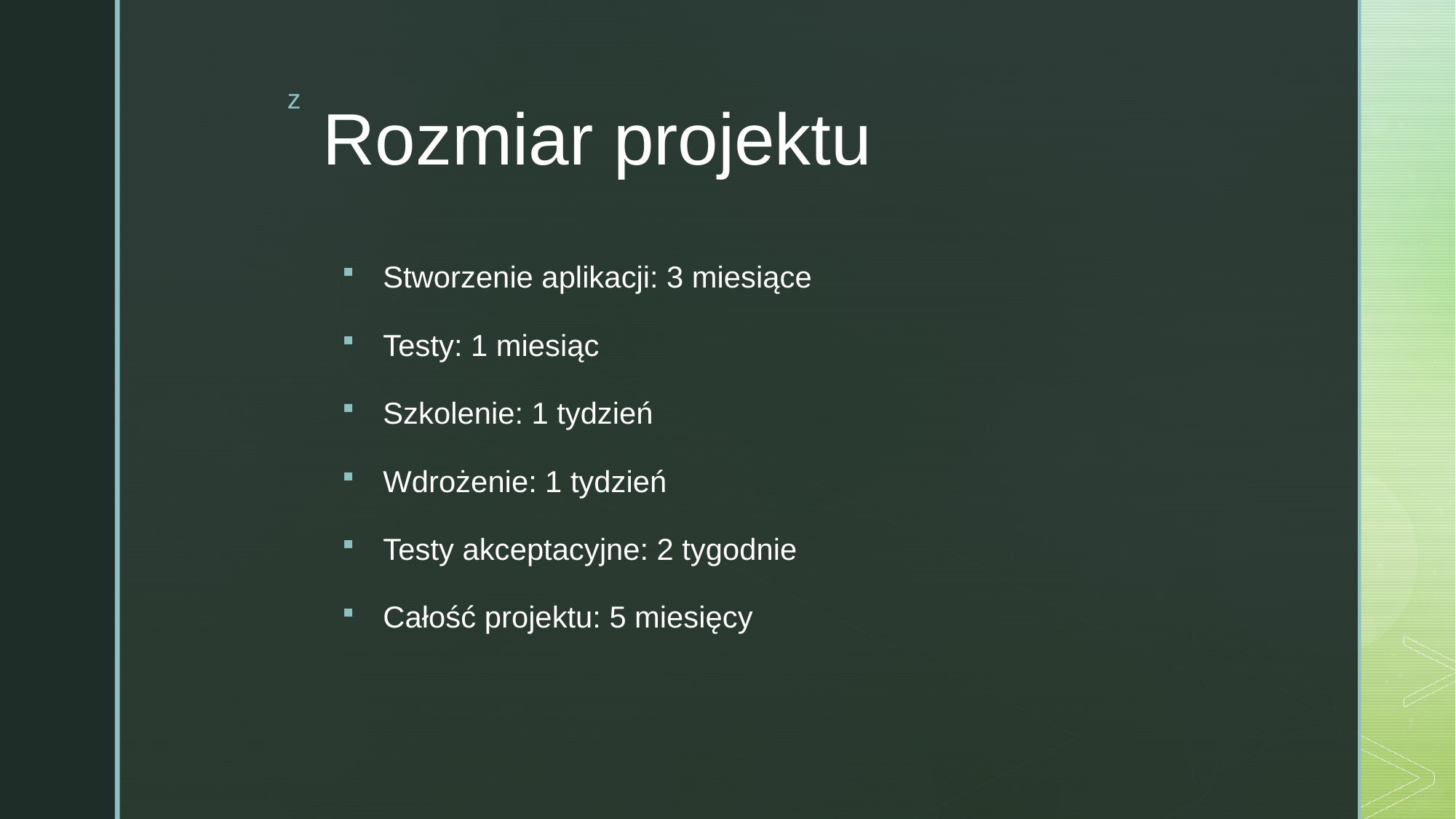

# Rozmiar projektu
Stworzenie aplikacji: 3 miesiące
Testy: 1 miesiąc
Szkolenie: 1 tydzień
Wdrożenie: 1 tydzień
Testy akceptacyjne: 2 tygodnie
Całość projektu: 5 miesięcy